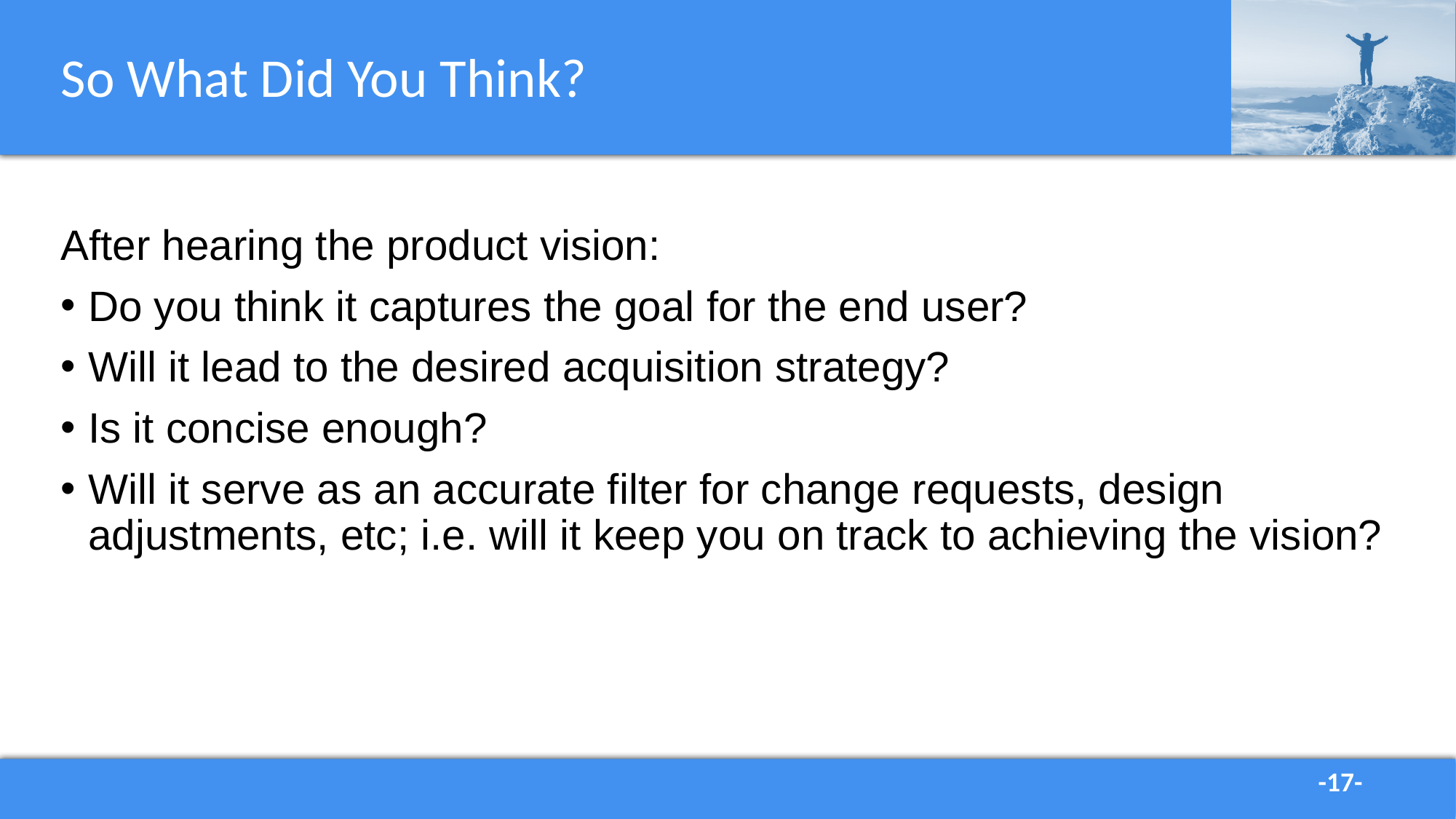

# So What Did You Think?
After hearing the product vision:
Do you think it captures the goal for the end user?
Will it lead to the desired acquisition strategy?
Is it concise enough?
Will it serve as an accurate filter for change requests, design adjustments, etc; i.e. will it keep you on track to achieving the vision?